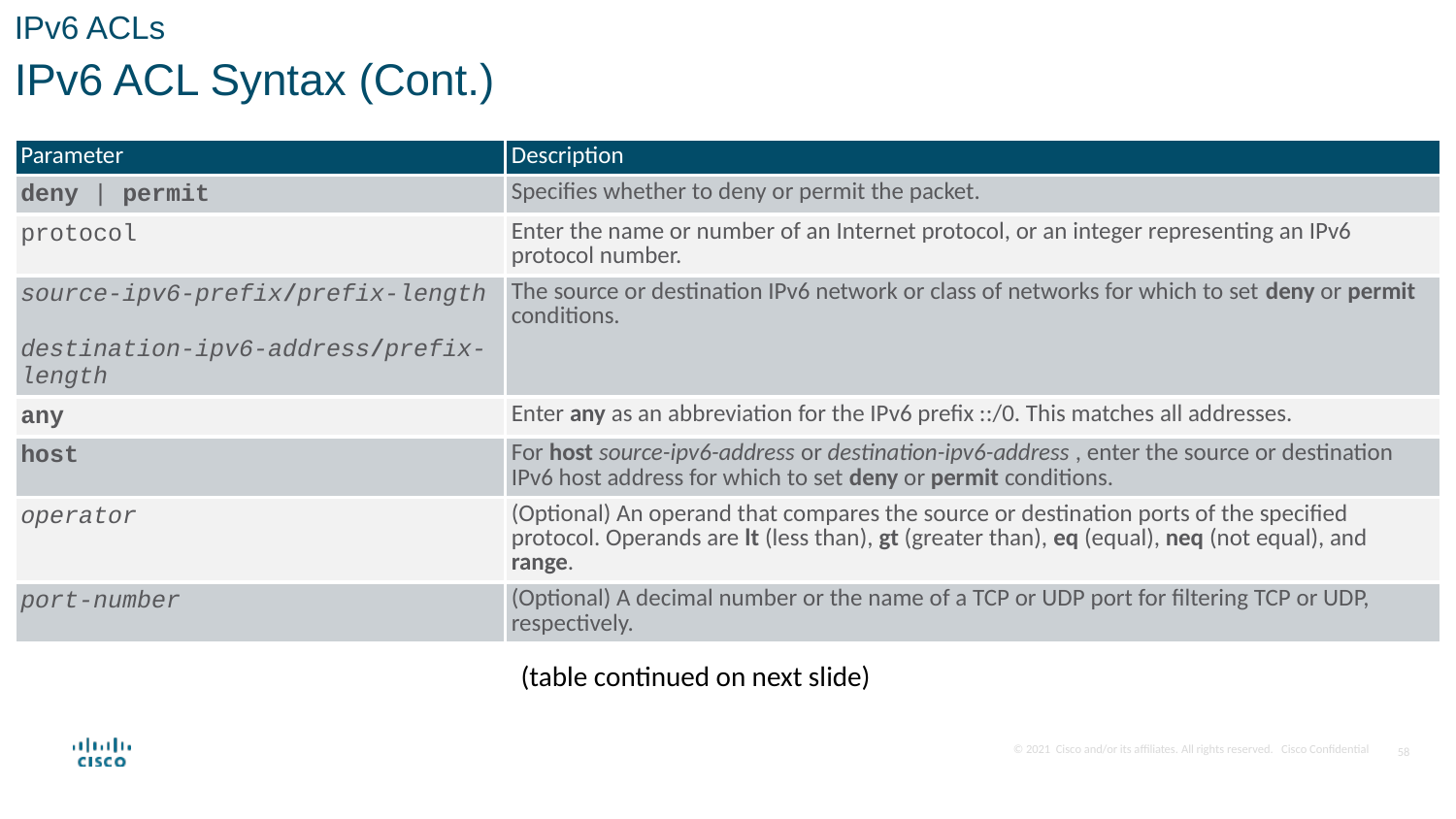

IPv6 ACLs
IPv6 ACL Syntax (Cont.)
| Parameter | Description |
| --- | --- |
| deny | permit | Specifies whether to deny or permit the packet. |
| protocol | Enter the name or number of an Internet protocol, or an integer representing an IPv6 protocol number. |
| source-ipv6-prefix/prefix-length destination-ipv6-address/prefix-length | The source or destination IPv6 network or class of networks for which to set deny or permit conditions. |
| any | Enter any as an abbreviation for the IPv6 prefix ::/0. This matches all addresses. |
| host | For host source-ipv6-address or destination-ipv6-address , enter the source or destination IPv6 host address for which to set deny or permit conditions. |
| operator | (Optional) An operand that compares the source or destination ports of the specified protocol. Operands are lt (less than), gt (greater than), eq (equal), neq (not equal), and range. |
| port-number | (Optional) A decimal number or the name of a TCP or UDP port for filtering TCP or UDP, respectively. |
(table continued on next slide)
58